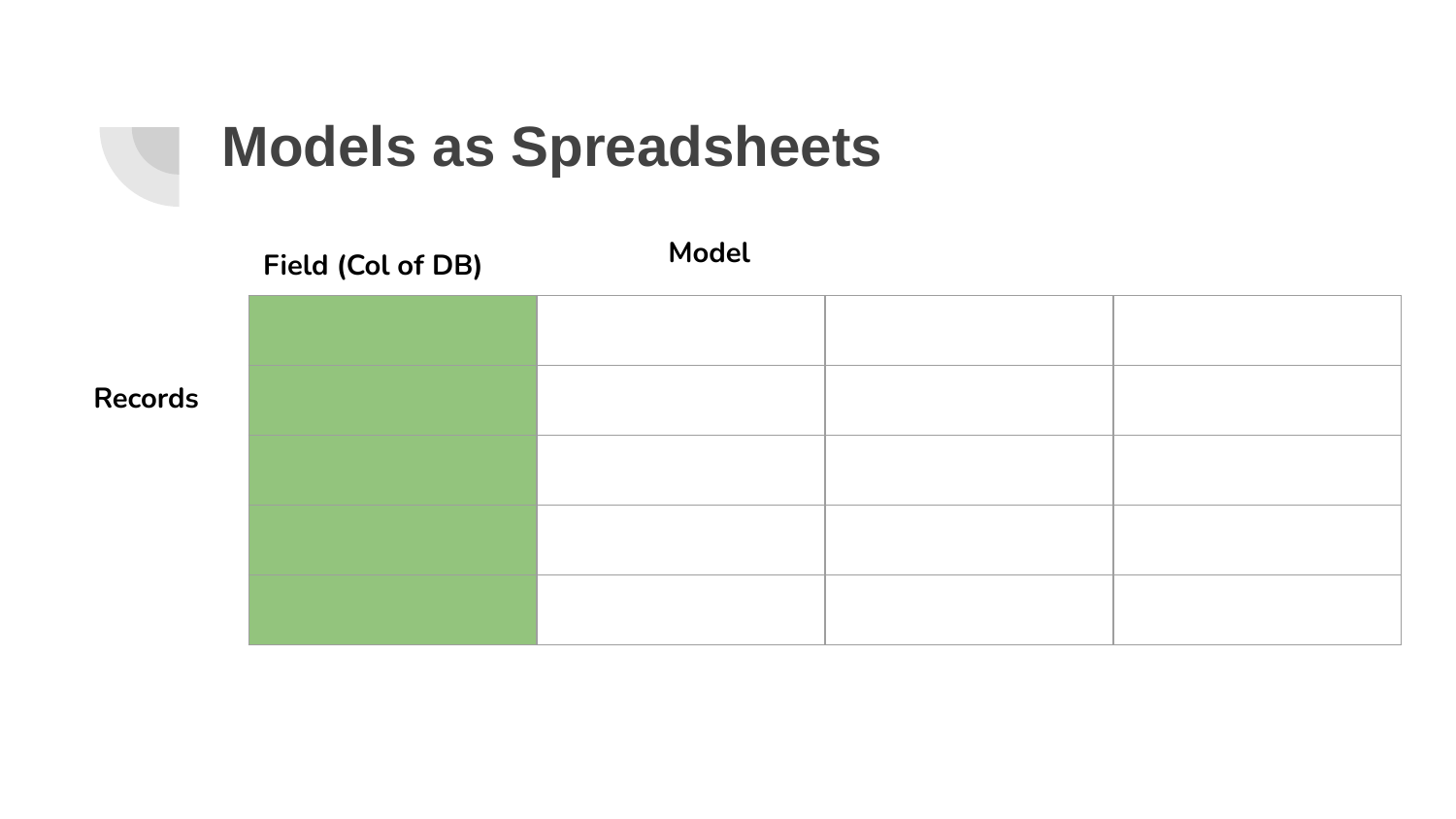

# Models as Spreadsheets
Model
Field (Col of DB)
|  |  |  |  |
| --- | --- | --- | --- |
|  |  |  |  |
|  |  |  |  |
|  |  |  |  |
|  |  |  |  |
Records